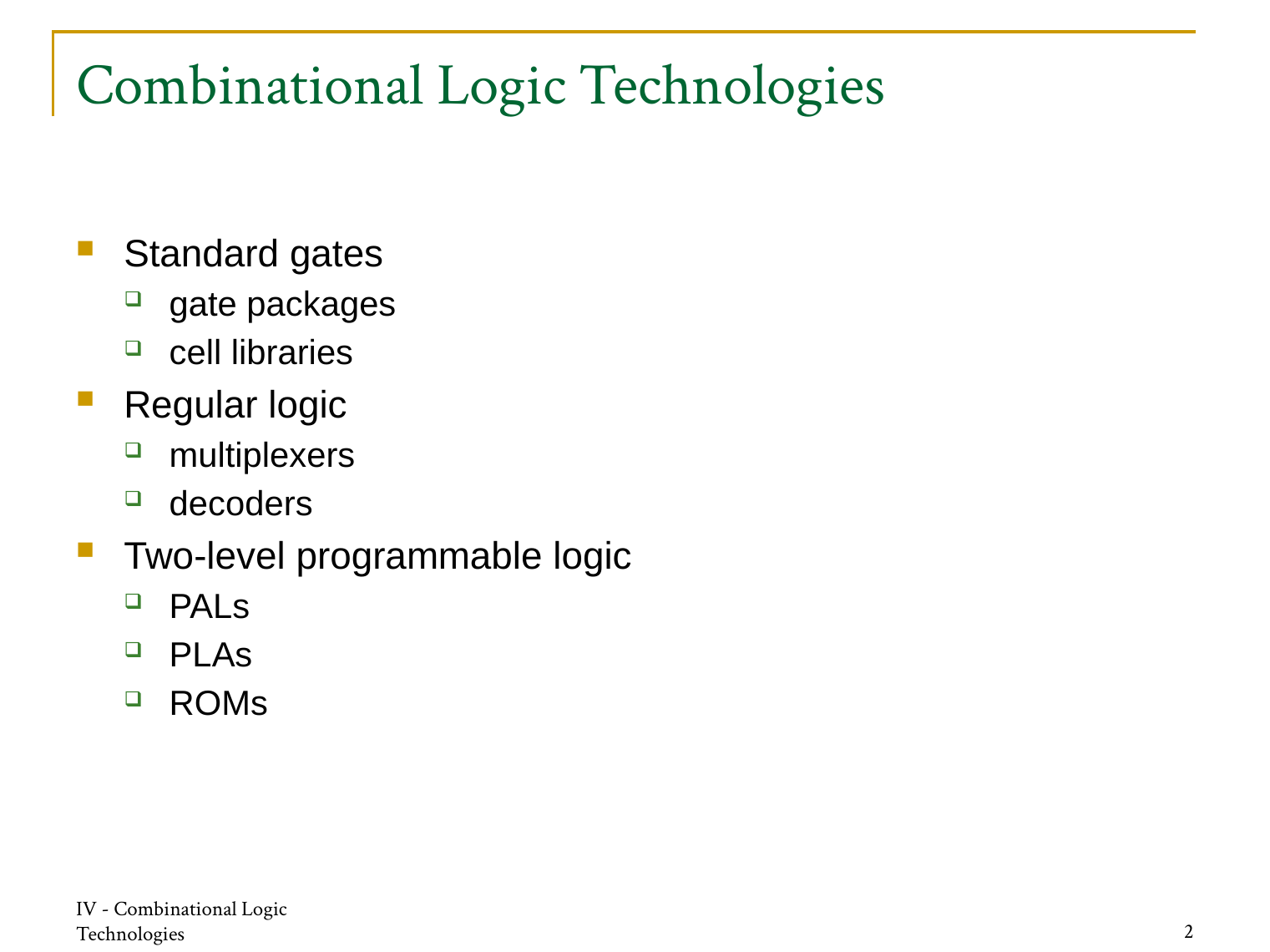

# Combinational Logic Technologies
Standard gates
gate packages
cell libraries
Regular logic
multiplexers
decoders
Two-level programmable logic
PALs
PLAs
ROMs

IV - Combinational Logic Technologies
2